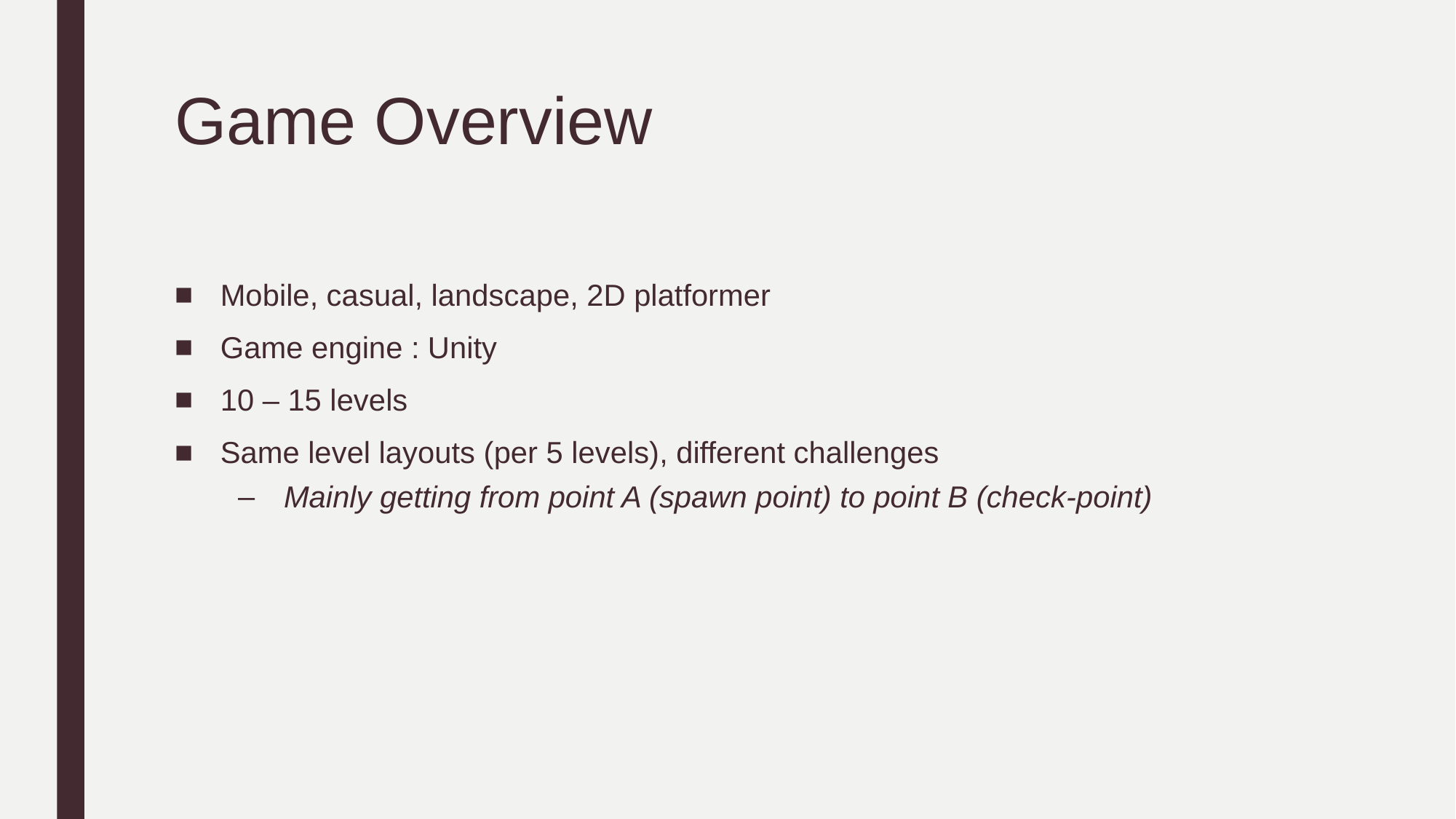

# Game Overview
Mobile, casual, landscape, 2D platformer
Game engine : Unity
10 – 15 levels
Same level layouts (per 5 levels), different challenges
Mainly getting from point A (spawn point) to point B (check-point)